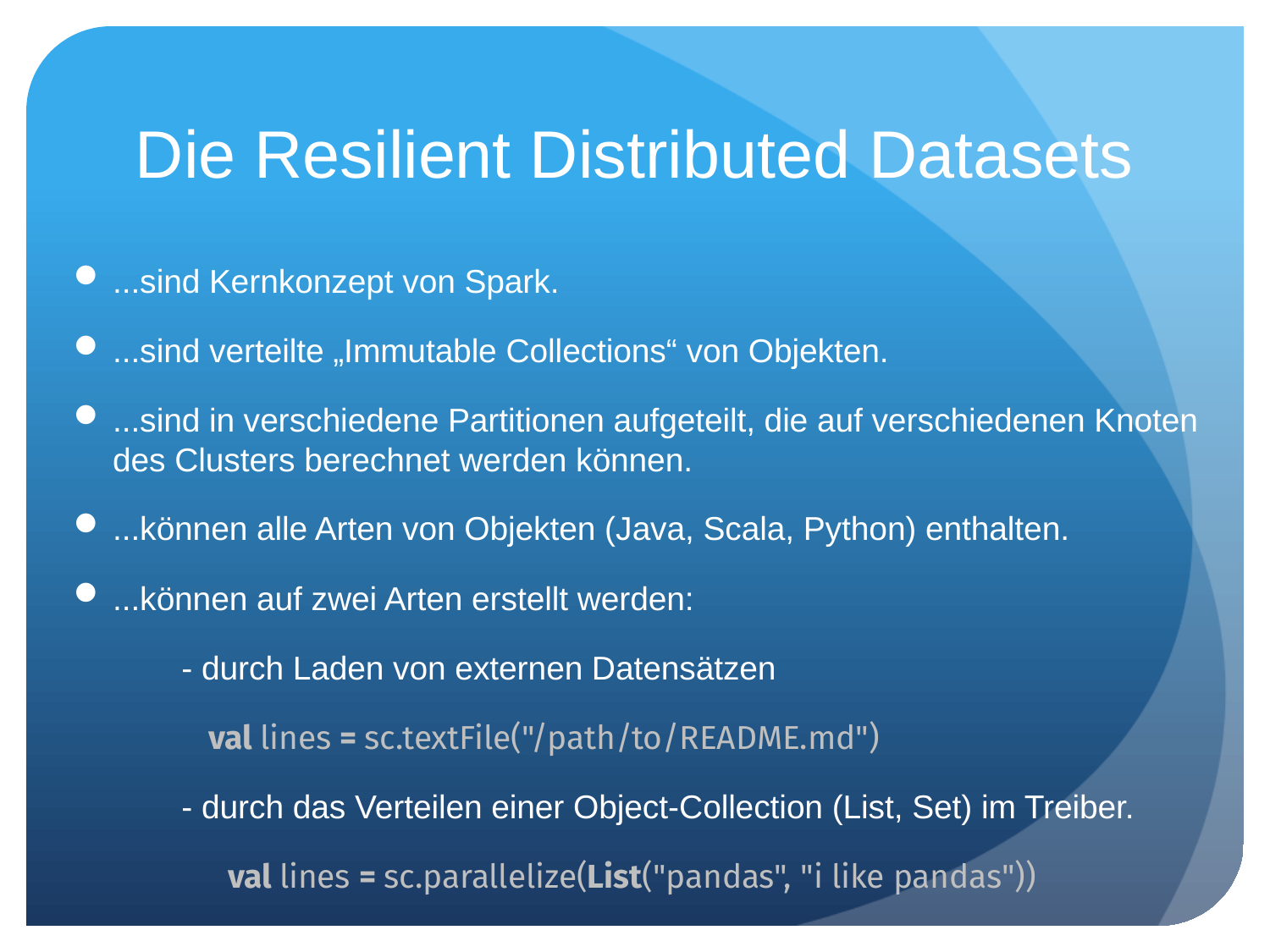

# Die Resilient Distributed Datasets
...sind Kernkonzept von Spark.
...sind verteilte „Immutable Collections“ von Objekten.
...sind in verschiedene Partitionen aufgeteilt, die auf verschiedenen Knoten des Clusters berechnet werden können.
...können alle Arten von Objekten (Java, Scala, Python) enthalten.
...können auf zwei Arten erstellt werden:
 	- durch Laden von externen Datensätzen
	   val lines = sc.textFile("/path/to/README.md")
	- durch das Verteilen einer Object-Collection (List, Set) im Treiber.
                 val lines = sc.parallelize(List("pandas", "i like pandas"))